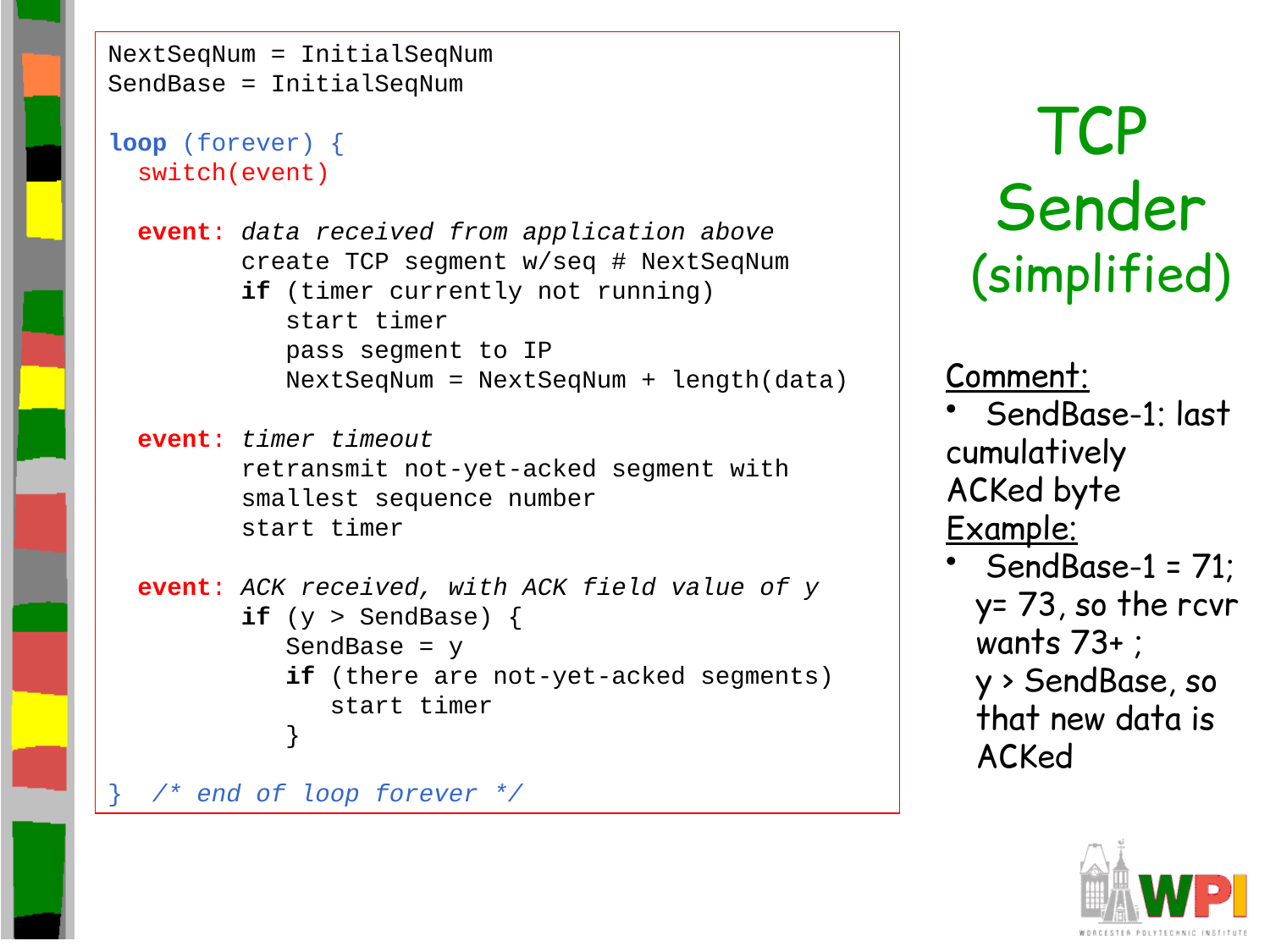

NextSeqNum = InitialSeqNum
SendBase = InitialSeqNum

loop (forever) {
  switch(event)

  event: data received from application above
         create TCP segment w/seq # NextSeqNum
         if (timer currently not running)
            start timer
            pass segment to IP
            NextSeqNum = NextSeqNum + length(data)

  event: timer timeout
         retransmit not-yet-acked segment with
         smallest sequence number
         start timer

  event: ACK received, with ACK field value of y
         if (y > SendBase) {
            SendBase = y
            if (there are not-yet-acked segments)
               start timer
            }

}  /* end of loop forever */
# TCP Sender (simplified)
Comment:
 SendBase-1: last
cumulatively
ACKed byte
Example:
 SendBase-1 = 71;
y= 73, so the rcvr
wants 73+ ;
y > SendBase, so
that new data is
ACKed